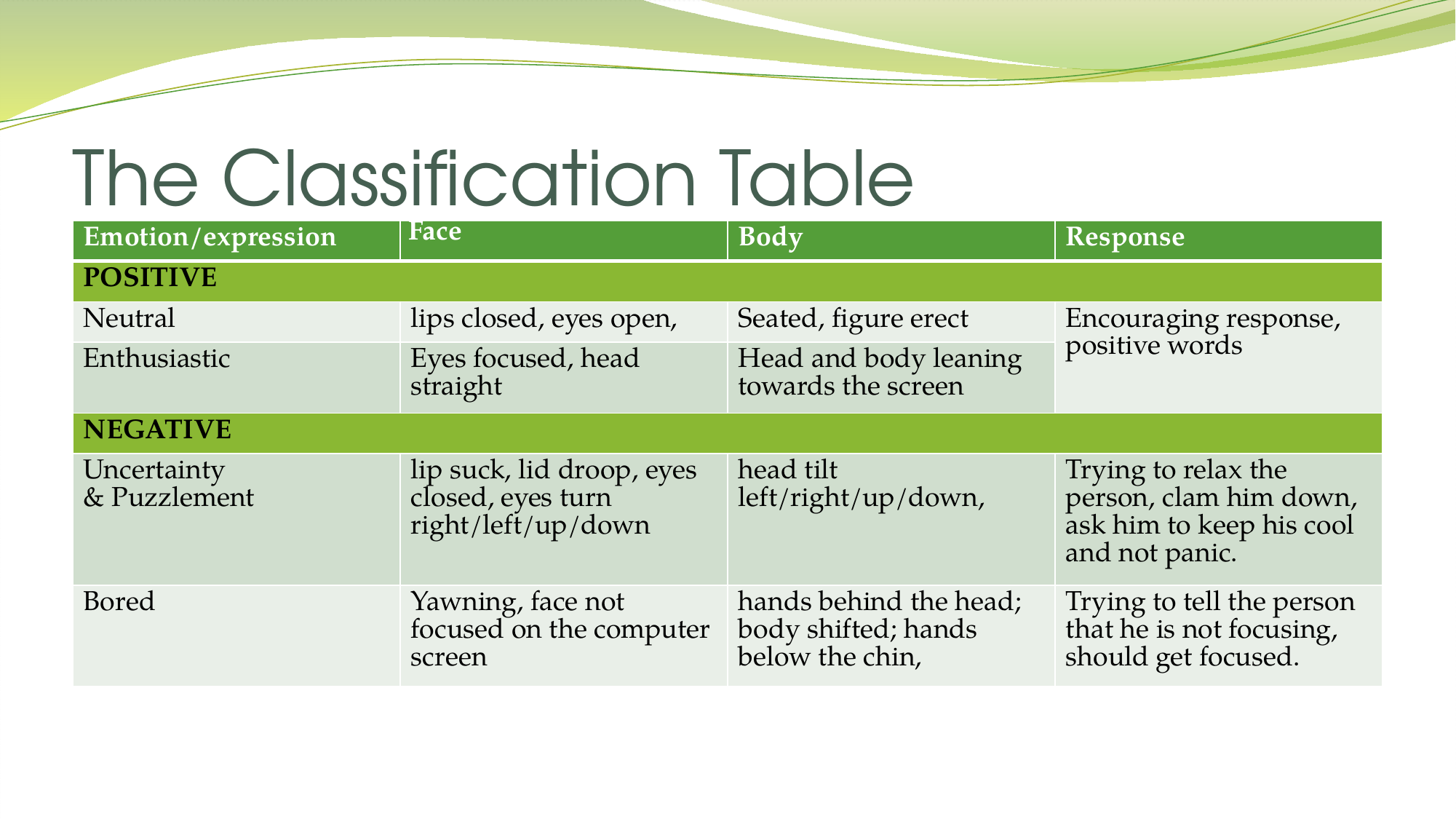

# The Classification Table
| Emotion/expression | Face | Body | Response |
| --- | --- | --- | --- |
| POSITIVE |  |  |  |
| Neutral | lips closed, eyes open, | Seated, figure erect | Encouraging response, positive words |
| Enthusiastic | Eyes focused, head straight | Head and body leaning towards the screen |  |
| NEGATIVE |  |  |  |
| Uncertainty & Puzzlement | lip suck, lid droop, eyes closed, eyes turn right/left/up/down | head tilt left/right/up/down, | Trying to relax the person, clam him down, ask him to keep his cool and not panic. |
| Bored | Yawning, face not focused on the computer screen | hands behind the head; body shifted; hands below the chin, | Trying to tell the person that he is not focusing, should get focused. |